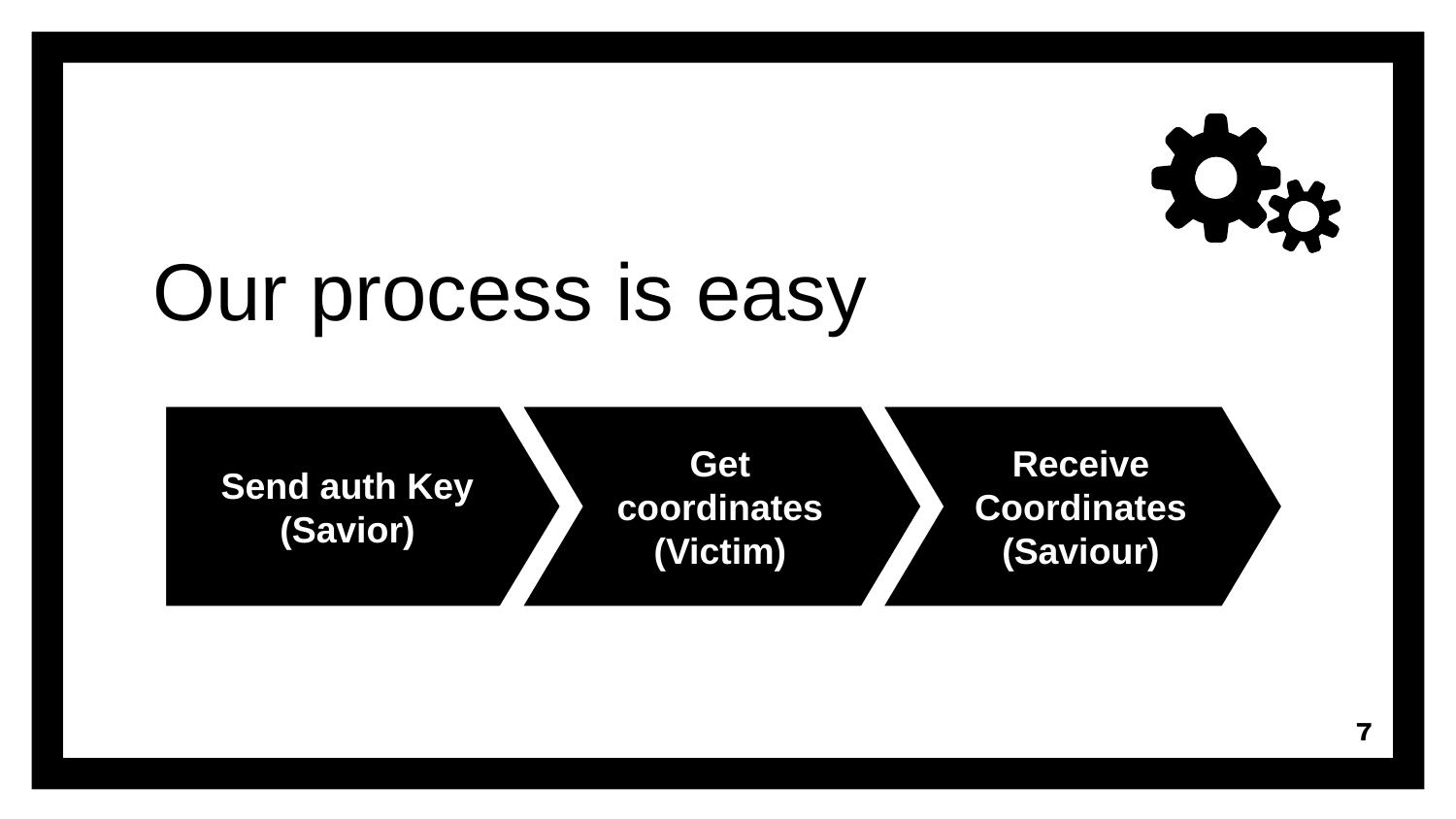

# Our process is easy
Send auth Key
(Savior)
Get coordinates
(Victim)
Receive Coordinates
(Saviour)
7